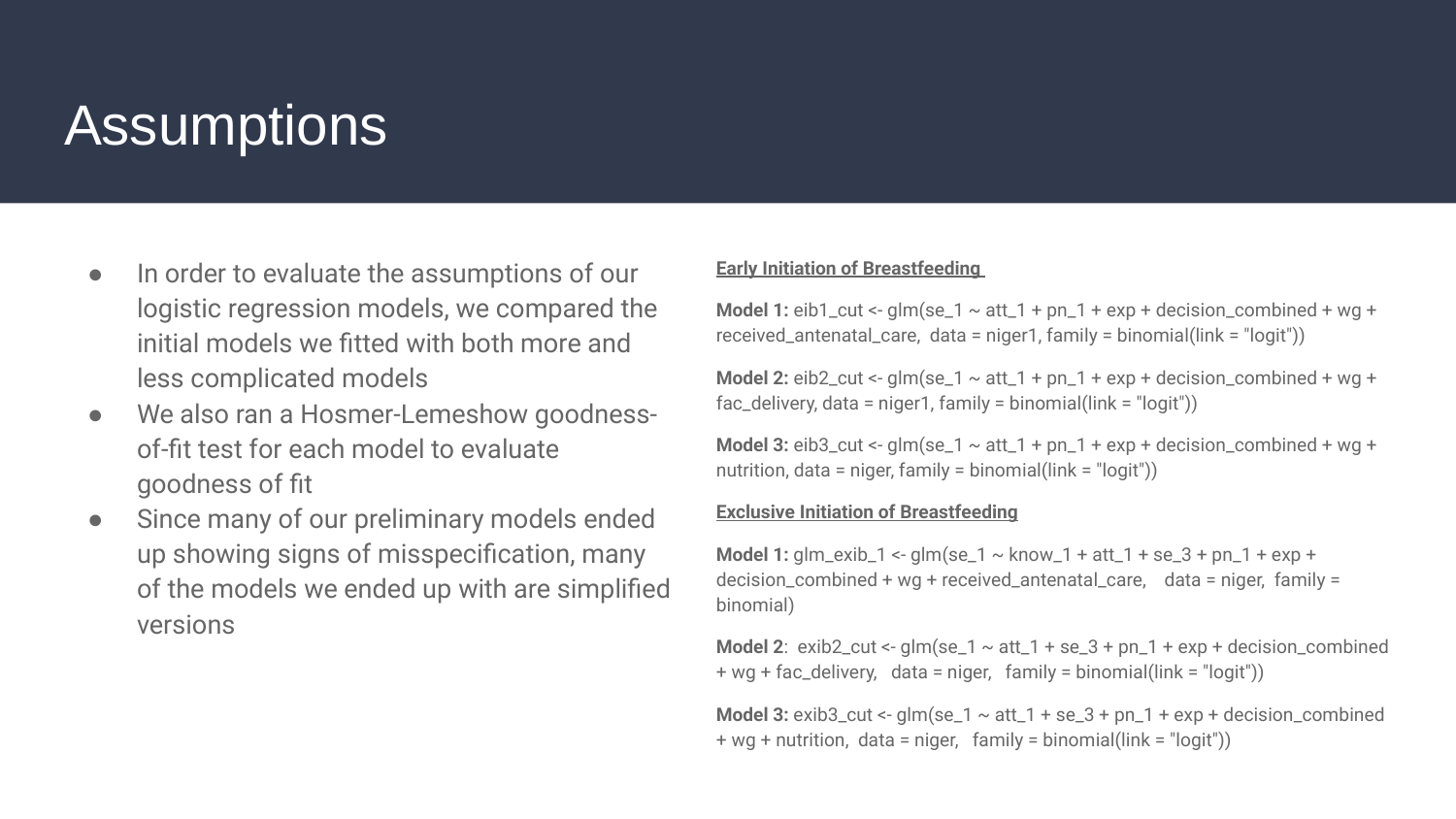

# Assumptions
In order to evaluate the assumptions of our logistic regression models, we compared the initial models we fitted with both more and less complicated models
We also ran a Hosmer-Lemeshow goodness-of-fit test for each model to evaluate goodness of fit
Since many of our preliminary models ended up showing signs of misspecification, many of the models we ended up with are simplified versions
Early Initiation of Breastfeeding
Model 1: eib1_cut <- glm(se_1 ~ att_1 + pn_1 + exp + decision_combined + wg + received_antenatal_care,  data = niger1, family = binomial(link = "logit"))
Model 2: eib2_cut <- glm(se_1 ~ att_1 + pn_1 + exp + decision_combined + wg + fac_delivery, data = niger1, family = binomial(link = "logit"))
Model 3: eib3_cut <- glm(se_1 ~ att_1 + pn_1 + exp + decision_combined + wg + nutrition, data = niger, family = binomial(link = "logit"))
Exclusive Initiation of Breastfeeding
Model 1: glm_exib_1 <- glm(se_1 ~ know_1 + att_1 + se_3 + pn_1 + exp + decision_combined + wg + received_antenatal_care,    data = niger,  family = binomial)
Model 2:  exib2_cut <- glm(se_1 ~ att_1 + se_3 + pn_1 + exp + decision_combined + wg + fac_delivery,   data = niger,   family = binomial(link = "logit"))
Model 3: exib3_cut <- glm(se_1 ~ att_1 + se_3 + pn_1 + exp + decision_combined + wg + nutrition,  data = niger,   family = binomial(link = "logit"))